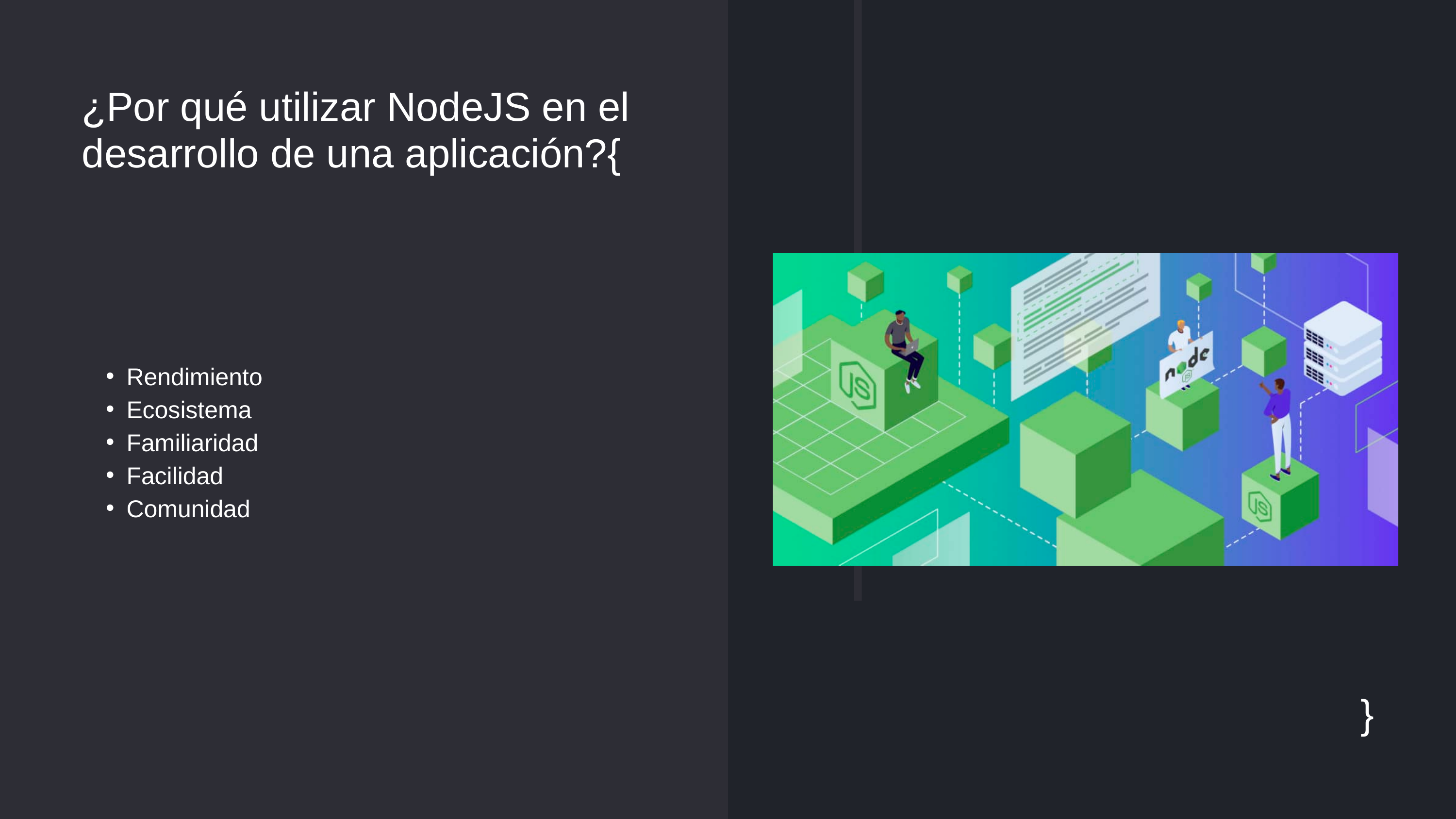

¿Por qué utilizar NodeJS en el desarrollo de una aplicación?{

Rendimiento
Ecosistema
Familiaridad
Facilidad
Comunidad
}